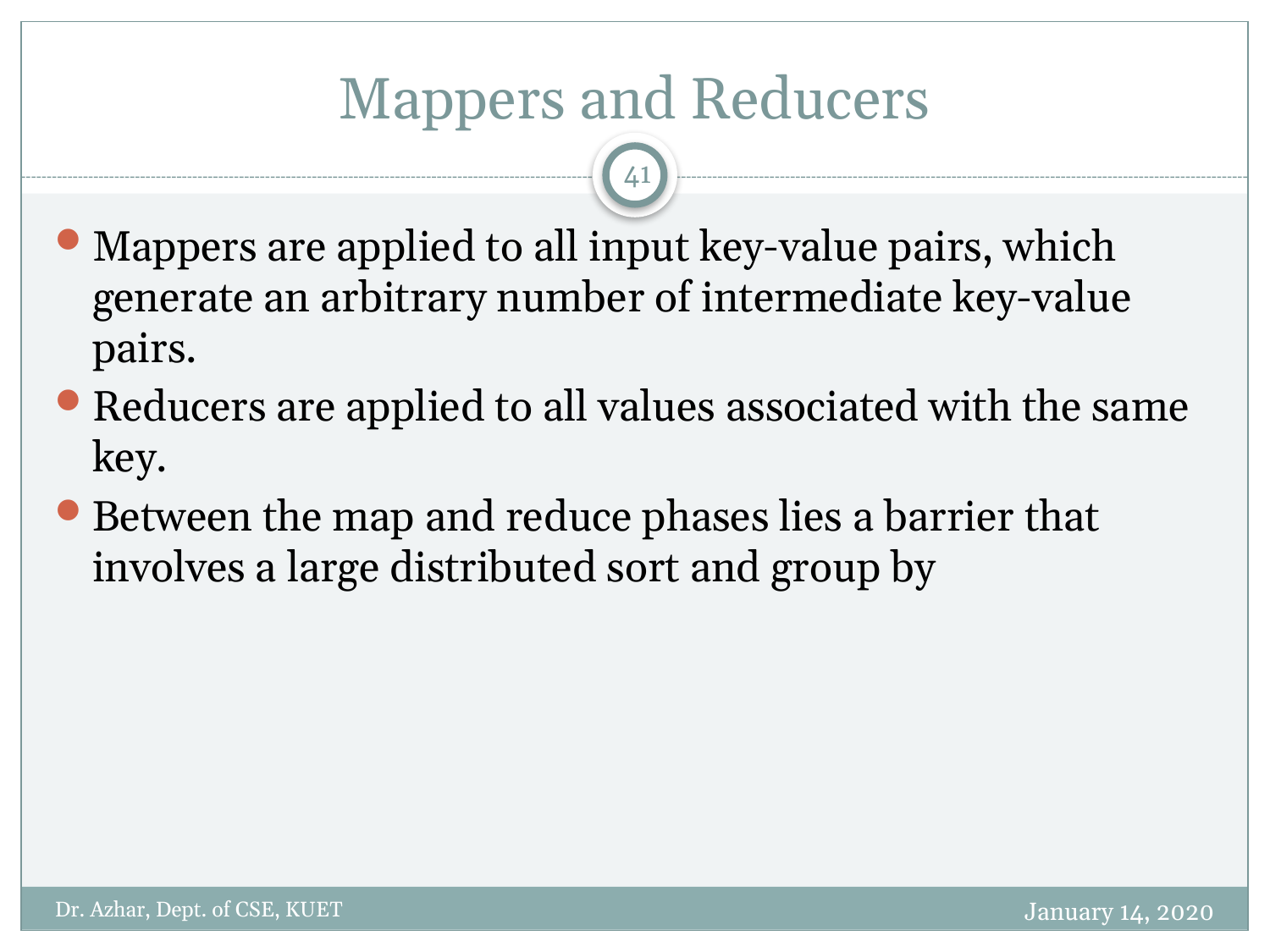

# Mappers and Reducers
41
Mappers are applied to all input key-value pairs, which generate an arbitrary number of intermediate key-value pairs.
Reducers are applied to all values associated with the same key.
Between the map and reduce phases lies a barrier that involves a large distributed sort and group by
January 14, 2020
Dr. Azhar, Dept. of CSE, KUET